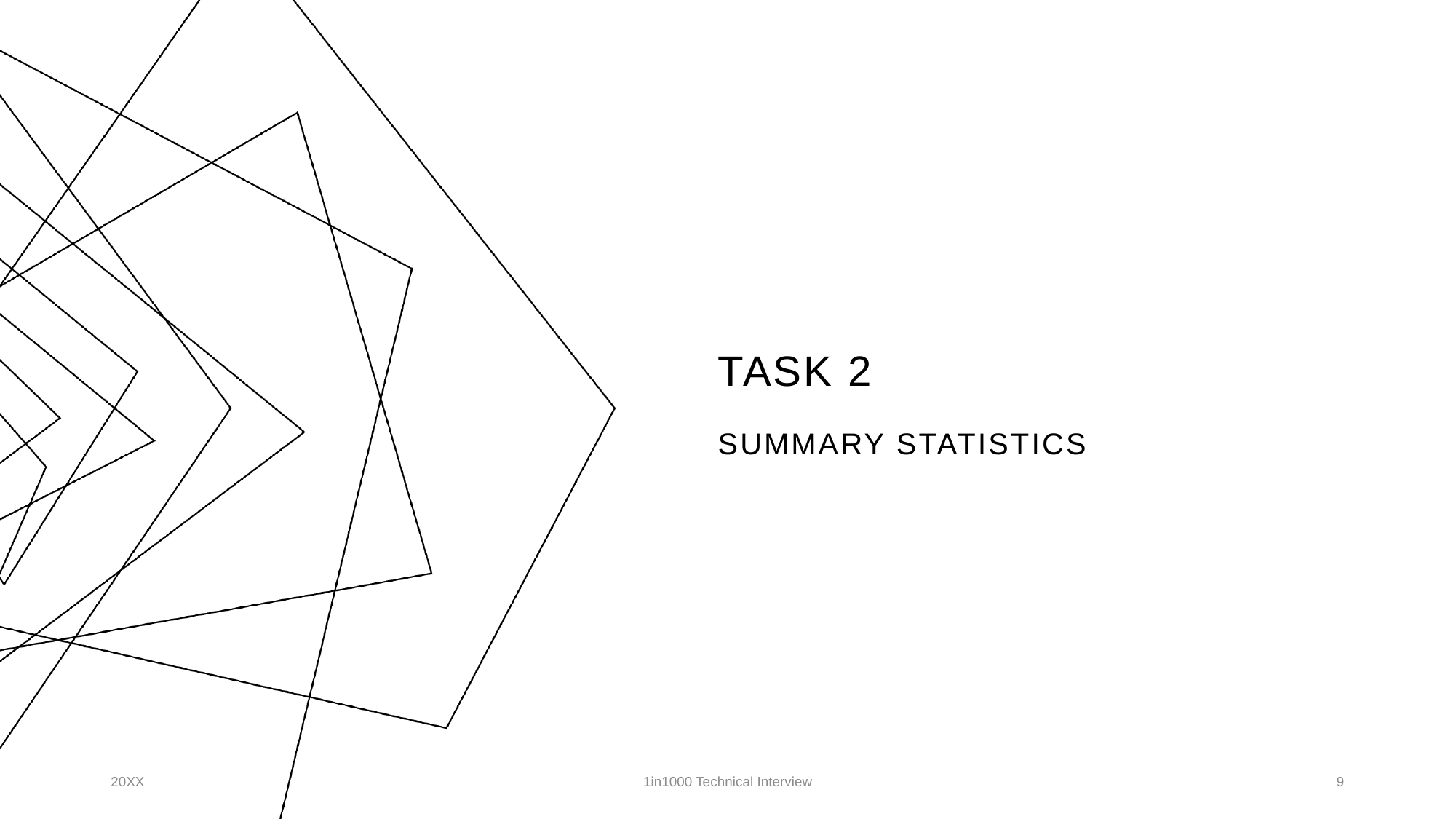

# Task 2
Summary statistics
20XX
1in1000 Technical Interview
9